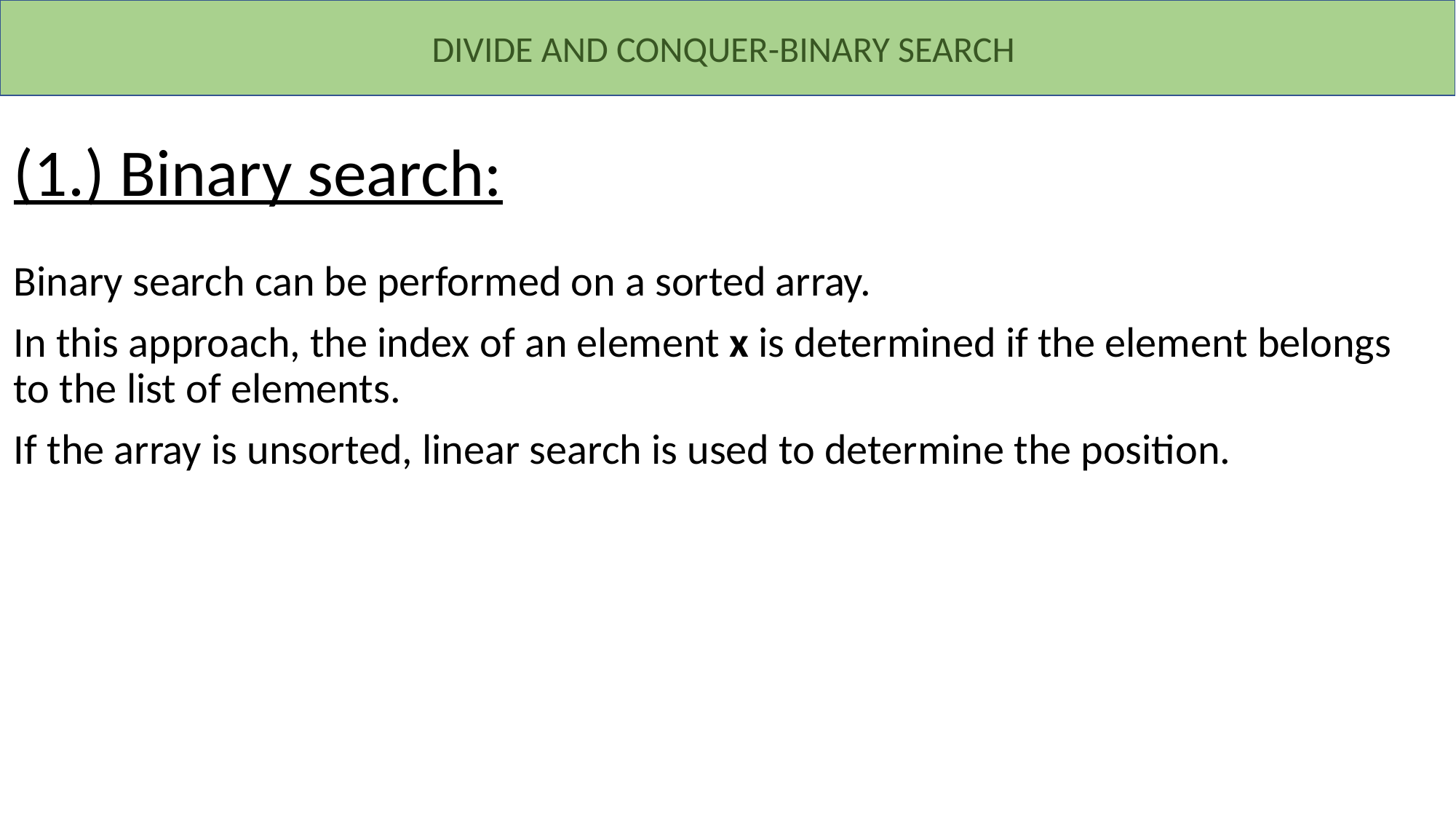

DIVIDE AND CONQUER-BINARY SEARCH
# (1.) Binary search:
Binary search can be performed on a sorted array.
In this approach, the index of an element x is determined if the element belongs to the list of elements.
If the array is unsorted, linear search is used to determine the position.